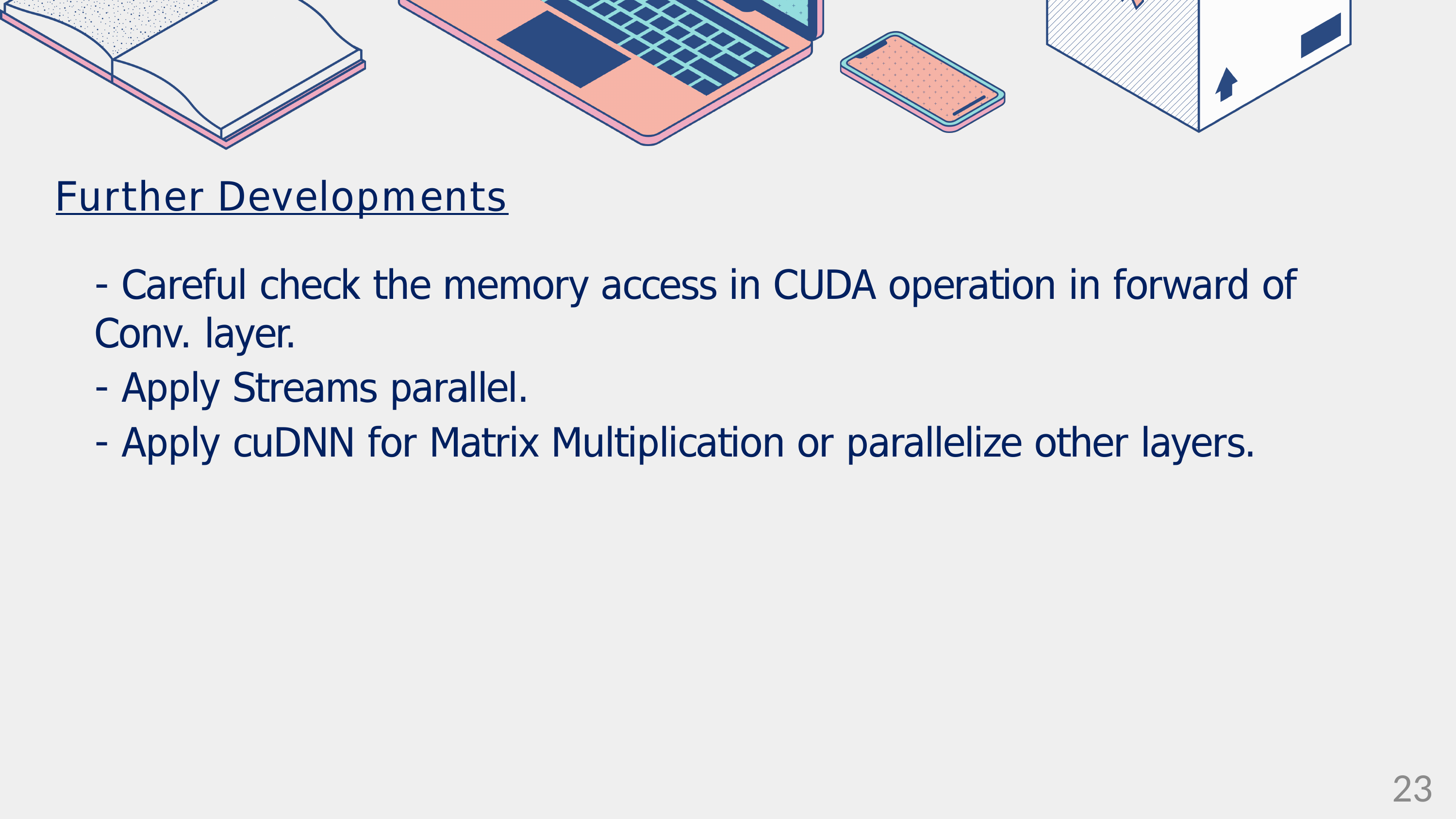

Further Developments
- Careful check the memory access in CUDA operation in forward of Conv. layer.
- Apply Streams parallel.
- Apply cuDNN for Matrix Multiplication or parallelize other layers.
23